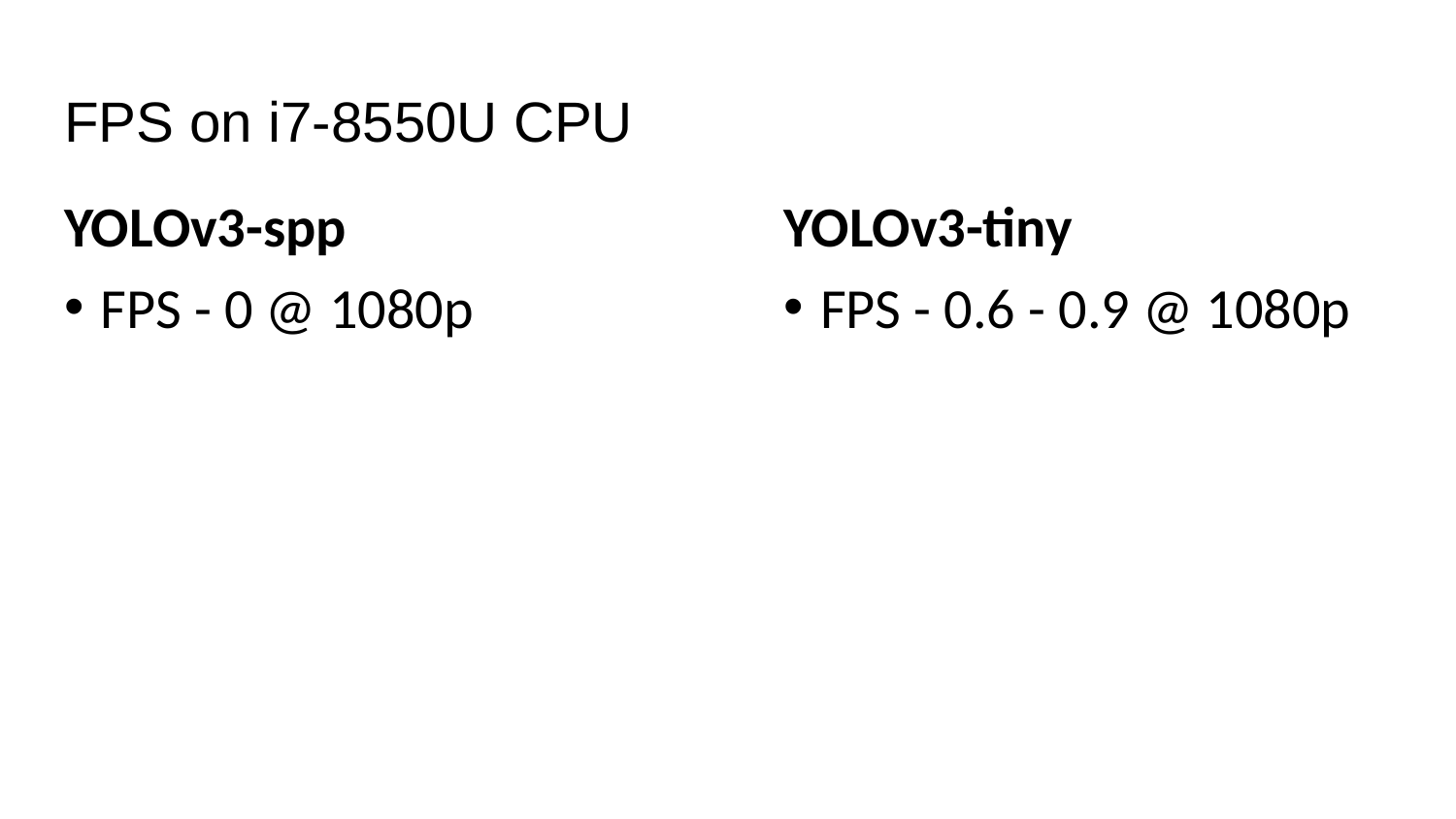

# FPS on i7-8550U CPU

YOLOv3-spp
FPS - 0 @ 1080p

YOLOv3-tiny
FPS - 0.6 - 0.9 @ 1080p